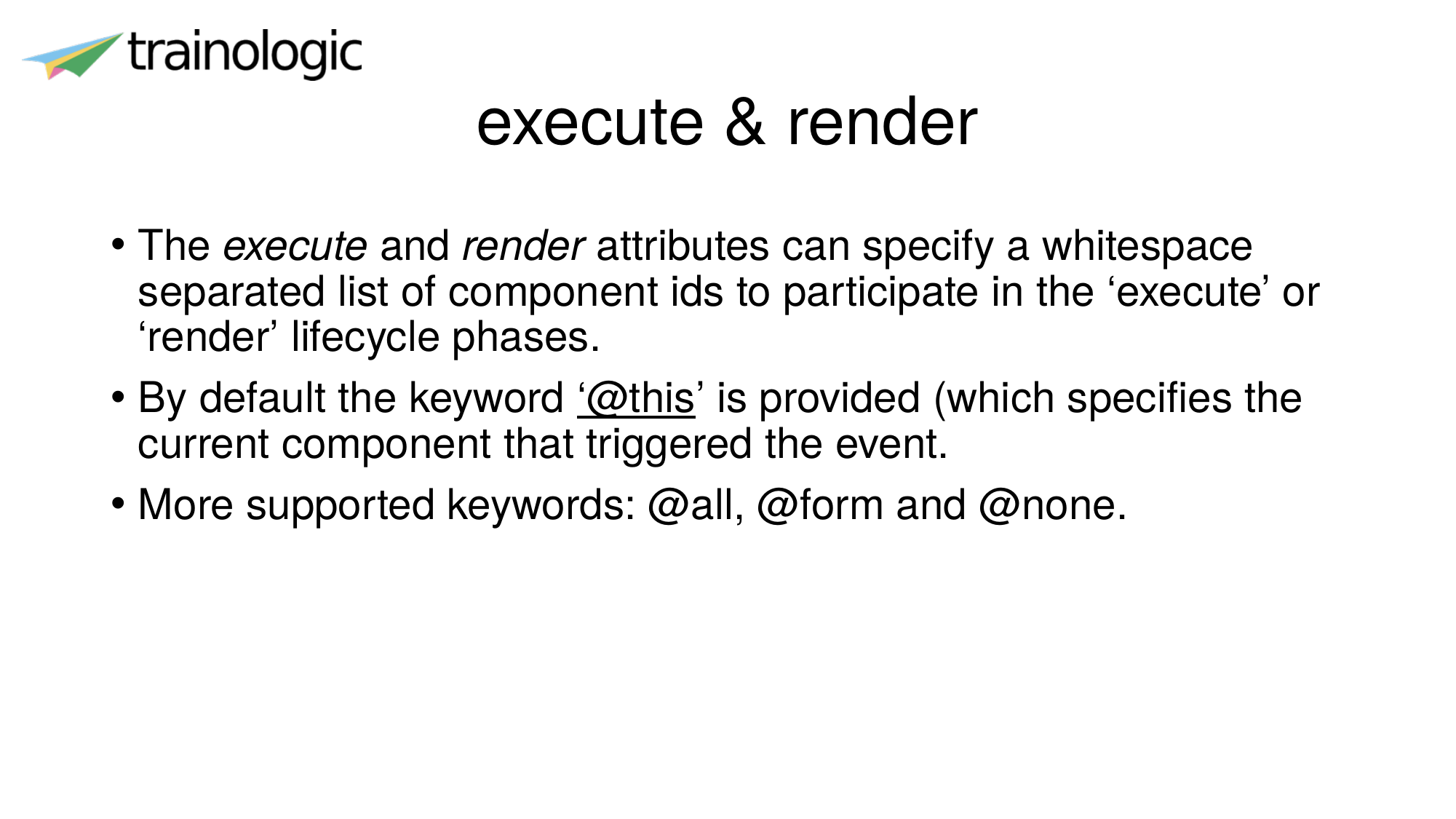

# execute & render
The execute and render attributes can specify a whitespace separated list of component ids to participate in the ‘execute’ or ‘render’ lifecycle phases.
By default the keyword ‘@this’ is provided (which specifies the current component that triggered the event.
More supported keywords: @all, @form and @none.